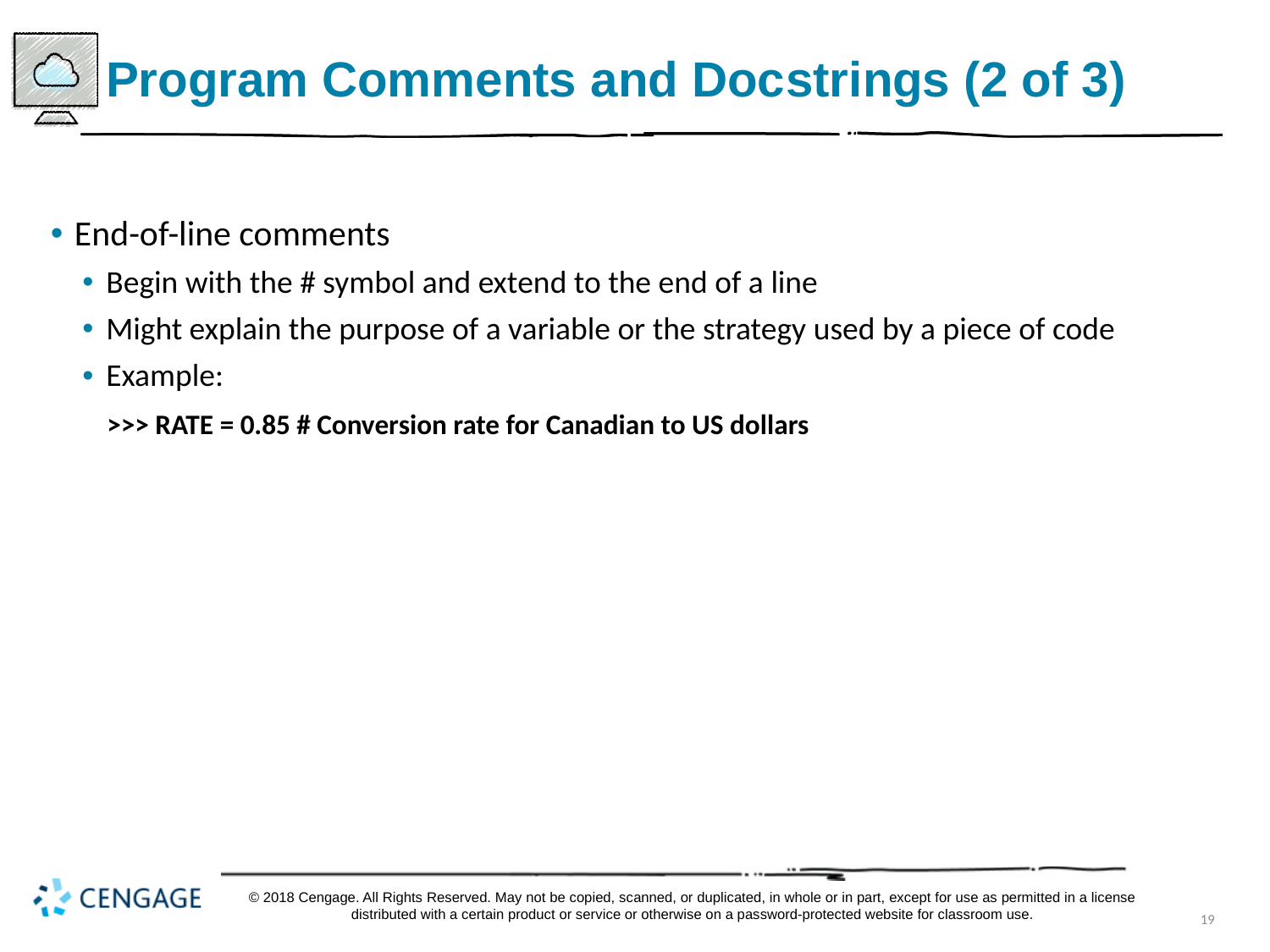

# Program Comments and Doc strings (2 of 3)
End-of-line comments
Begin with the # symbol and extend to the end of a line
Might explain the purpose of a variable or the strategy used by a piece of code
Example:
>>> RATE = 0.85 # Conversion rate for Canadian to US dollars
© 2018 Cengage. All Rights Reserved. May not be copied, scanned, or duplicated, in whole or in part, except for use as permitted in a license distributed with a certain product or service or otherwise on a password-protected website for classroom use.